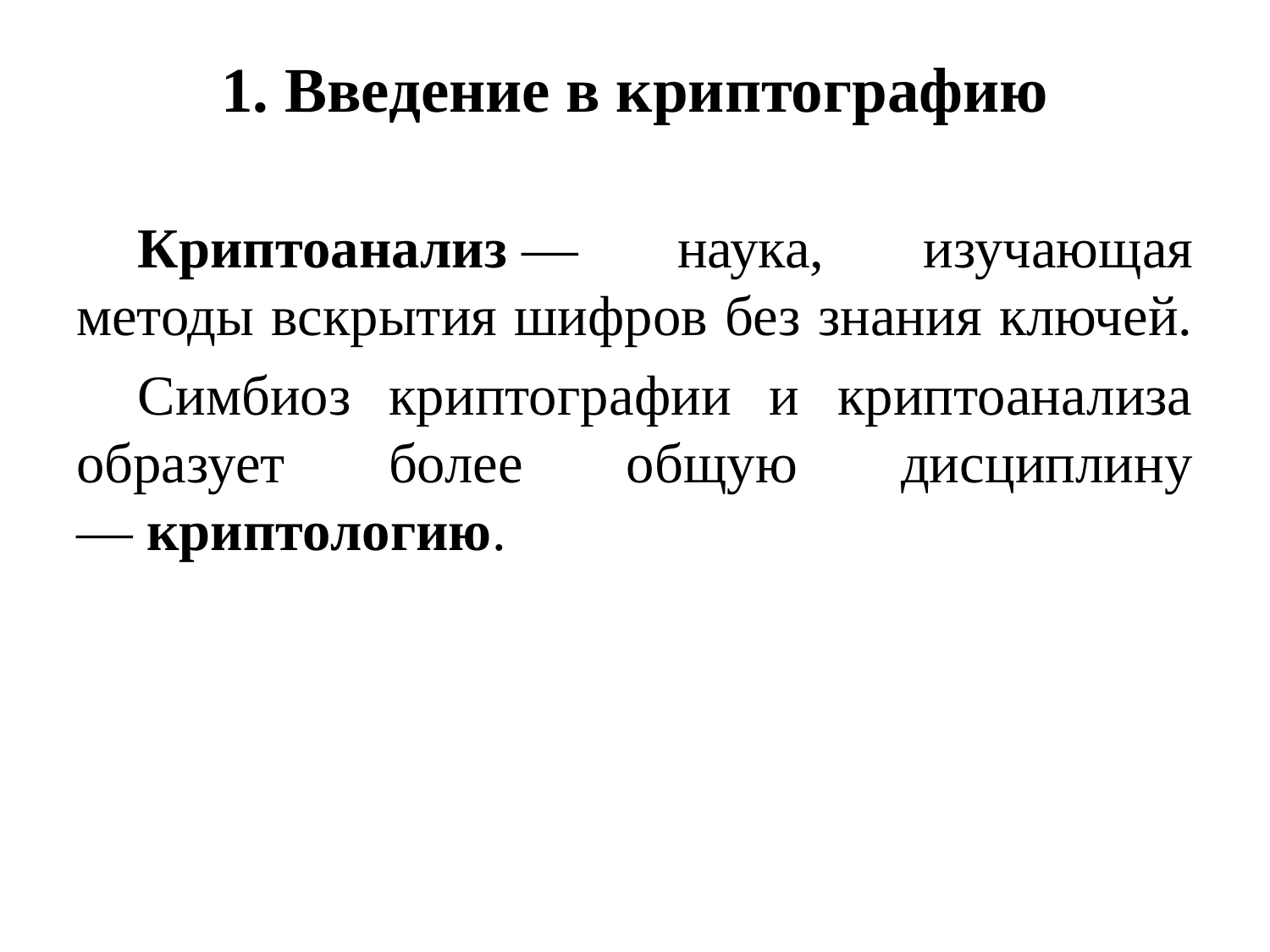

# 1. Введение в криптографию

Криптоанализ — наука, изучающая методы вскрытия шифров без знания ключей.
Симбиоз криптографии и криптоанализа образует более общую дисциплину — криптологию.